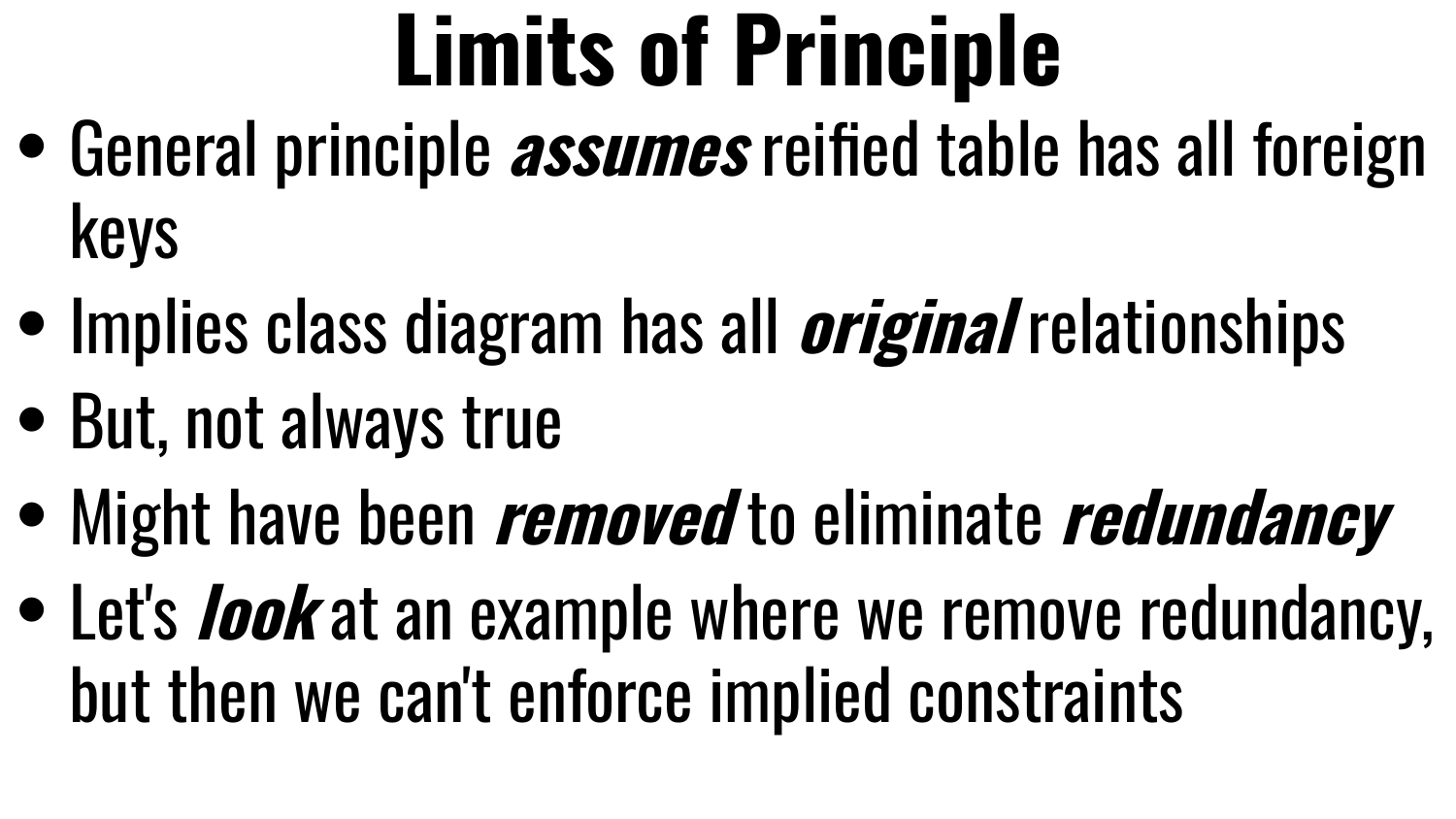

# Limits of Principle
General principle assumes reified table has all foreign keys
Implies class diagram has all original relationships
But, not always true
Might have been removed to eliminate redundancy
Let's look at an example where we remove redundancy, but then we can't enforce implied constraints